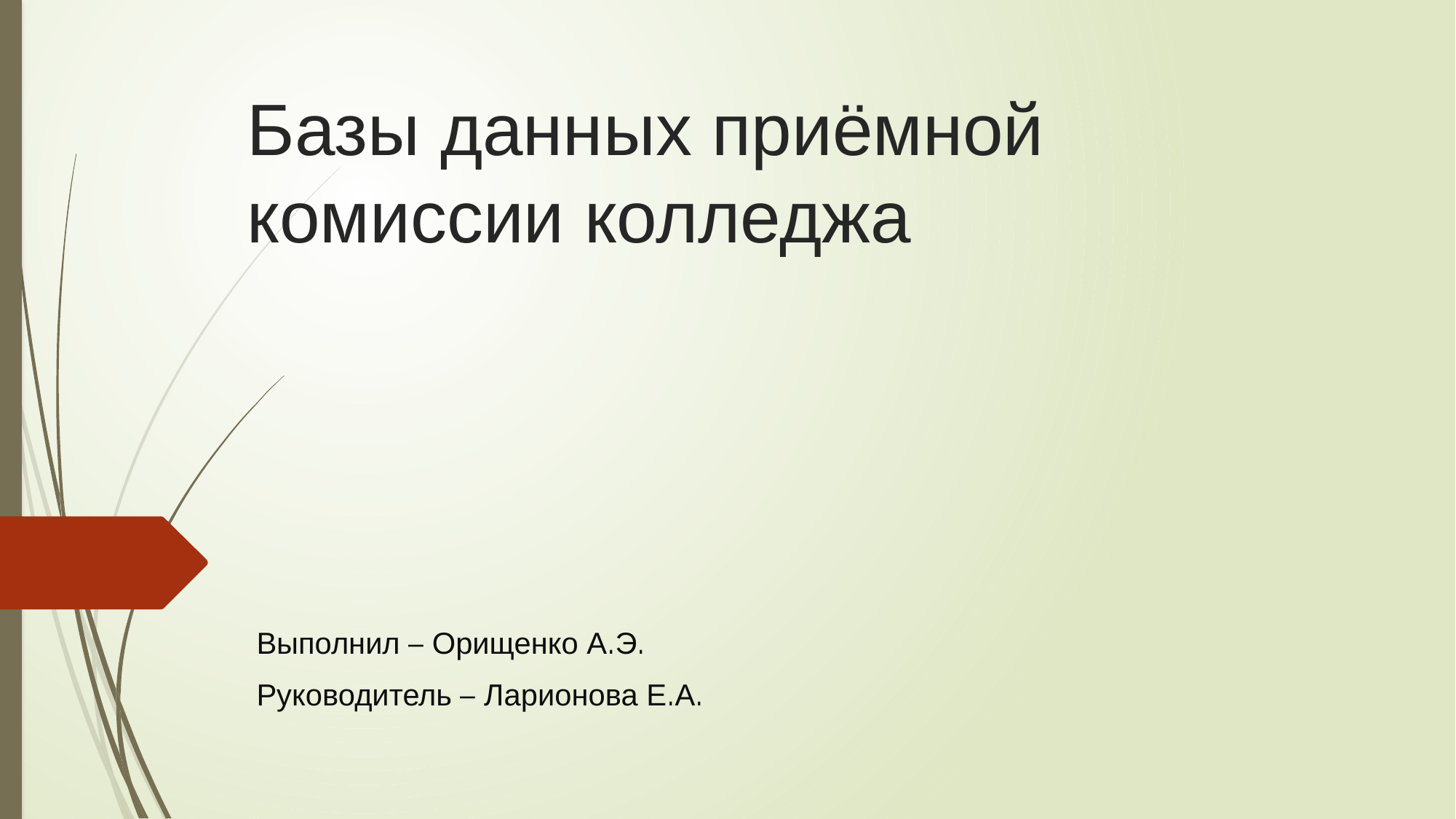

# Базы данных приёмной комиссии колледжа
Выполнил – Орищенко А.Э.
Руководитель – Ларионова Е.А.